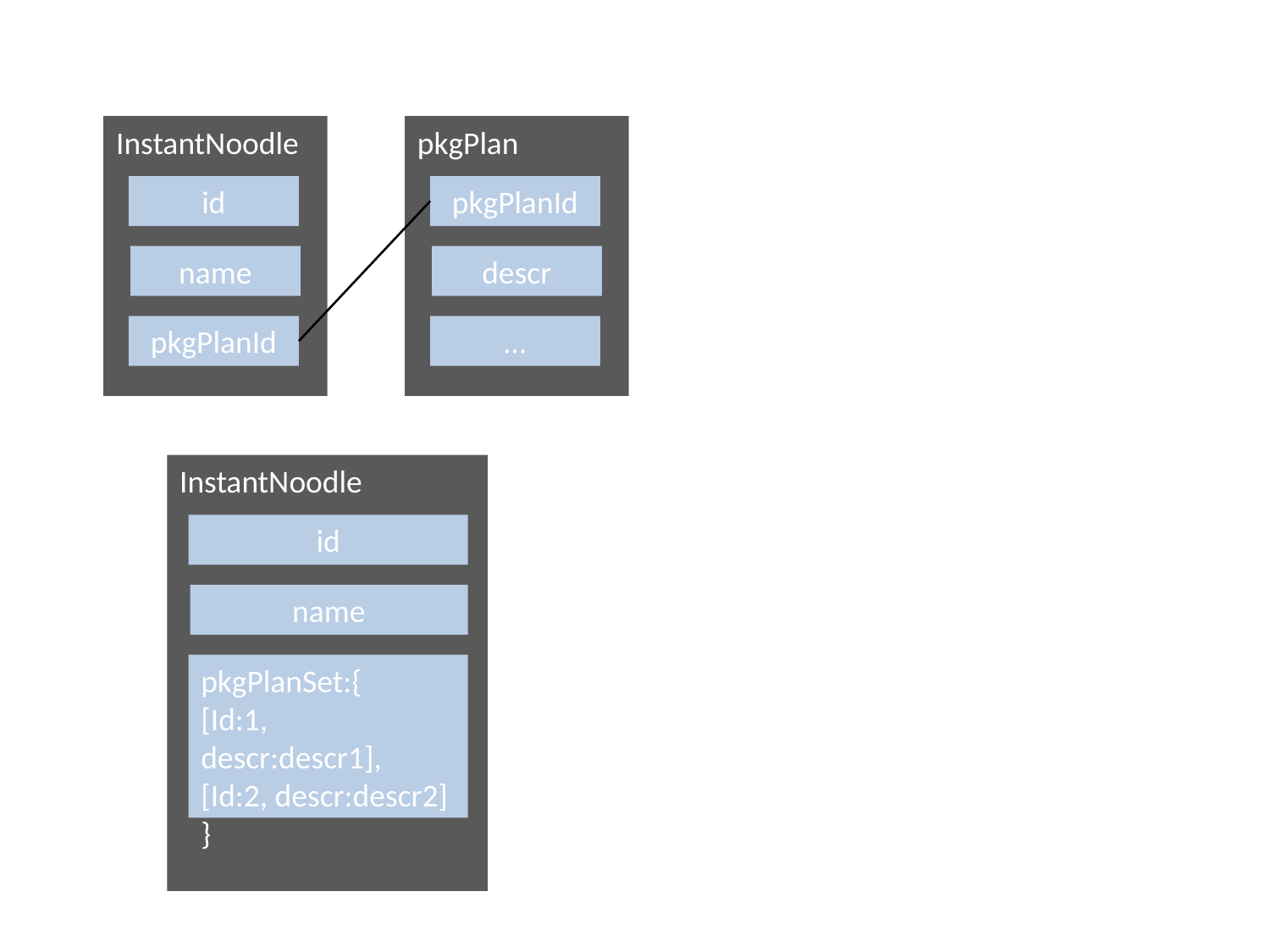

InstantNoodle
pkgPlan
id
pkgPlanId
name
descr
pkgPlanId
…
InstantNoodle
id
name
pkgPlanSet:{
[Id:1, descr:descr1],
[Id:2, descr:descr2]
}